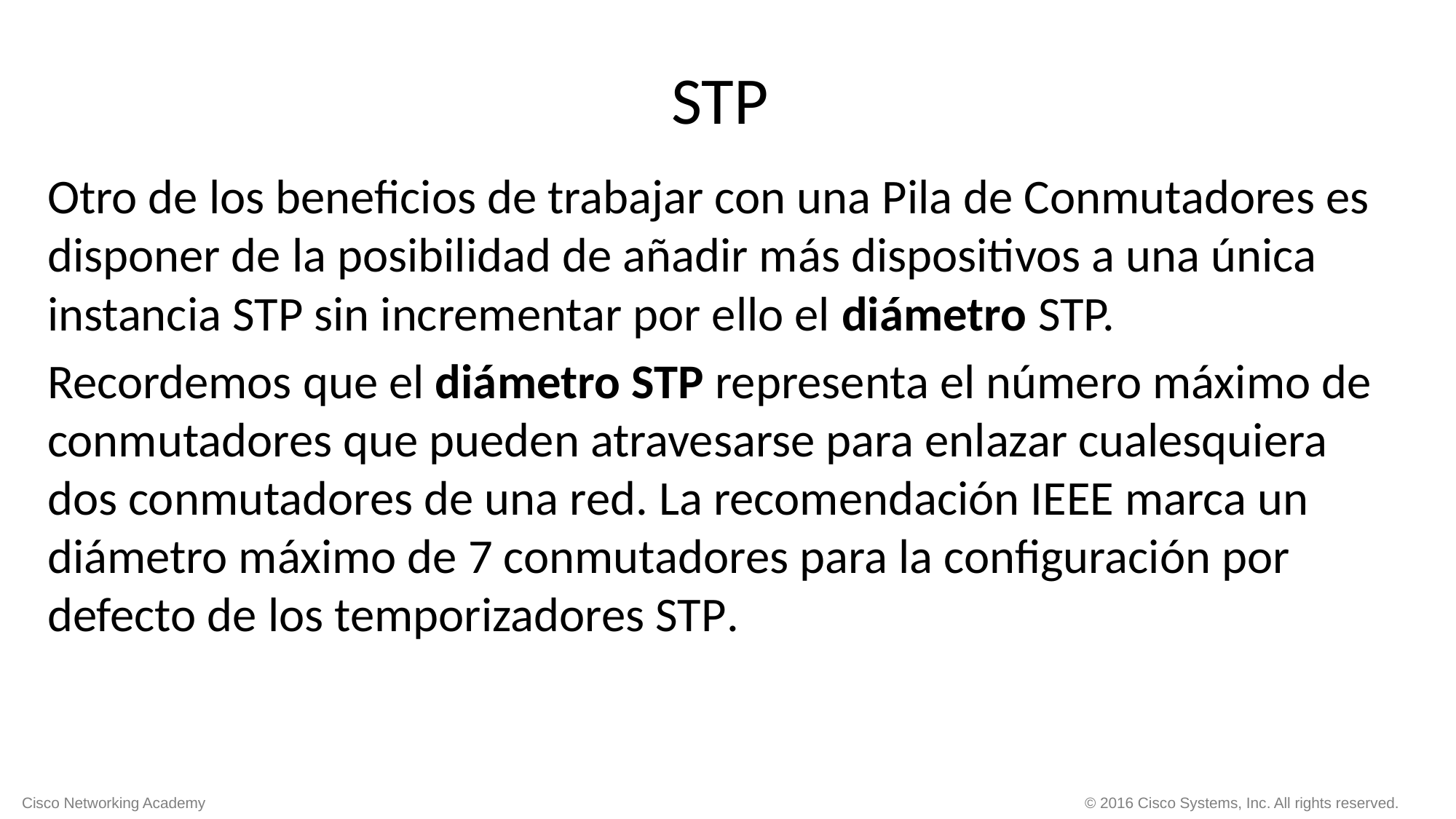

# STP
Otro de los beneficios de trabajar con una Pila de Conmutadores es disponer de la posibilidad de añadir más dispositivos a una única instancia STP sin incrementar por ello el diámetro STP.
Recordemos que el diámetro STP representa el número máximo de conmutadores que pueden atravesarse para enlazar cualesquiera dos conmutadores de una red. La recomendación IEEE marca un diámetro máximo de 7 conmutadores para la configuración por defecto de los temporizadores STP.